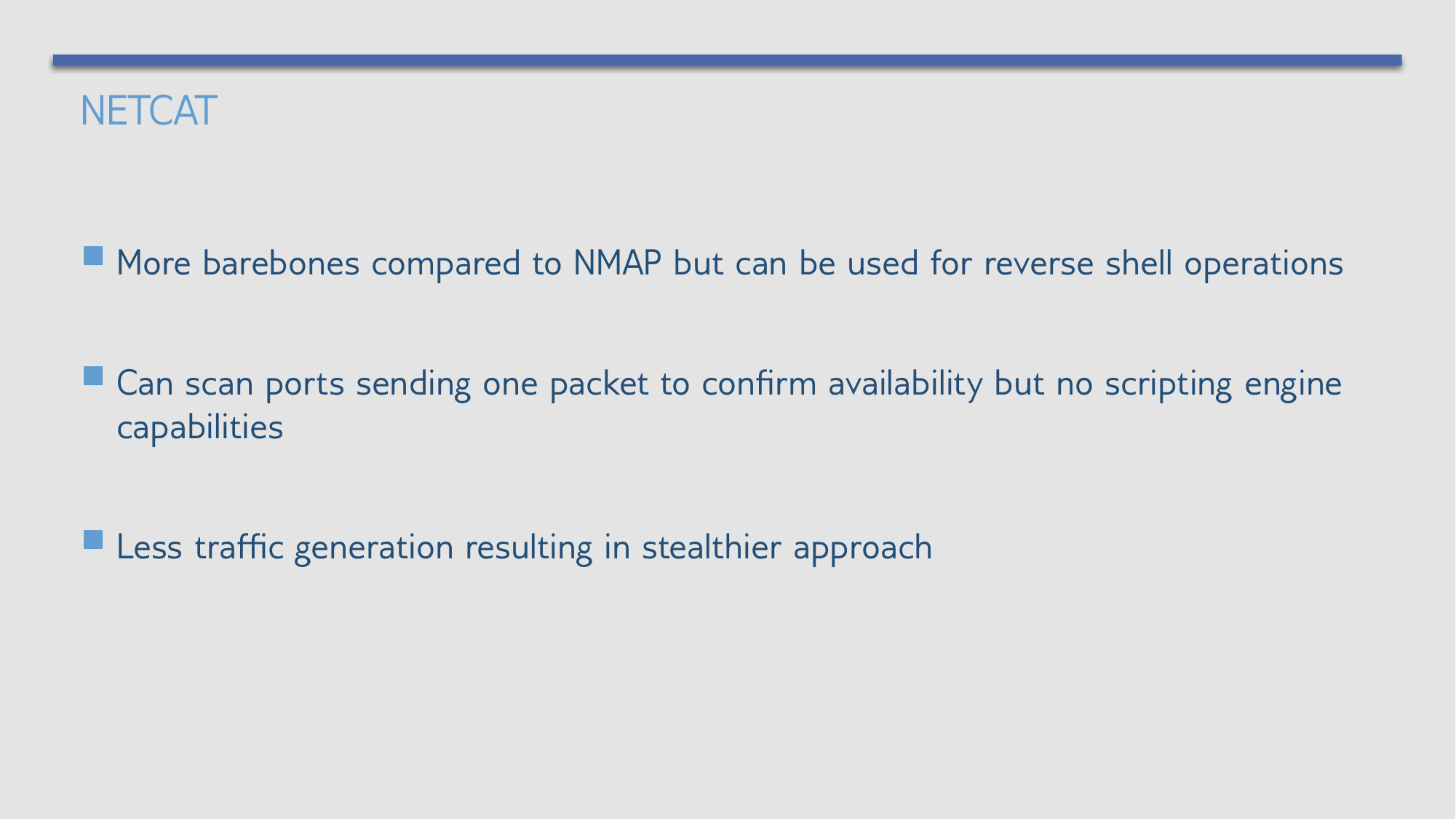

# Netcat
More barebones compared to NMAP but can be used for reverse shell operations

Can scan ports sending one packet to confirm availability but no scripting engine capabilities

Less traffic generation resulting in stealthier approach